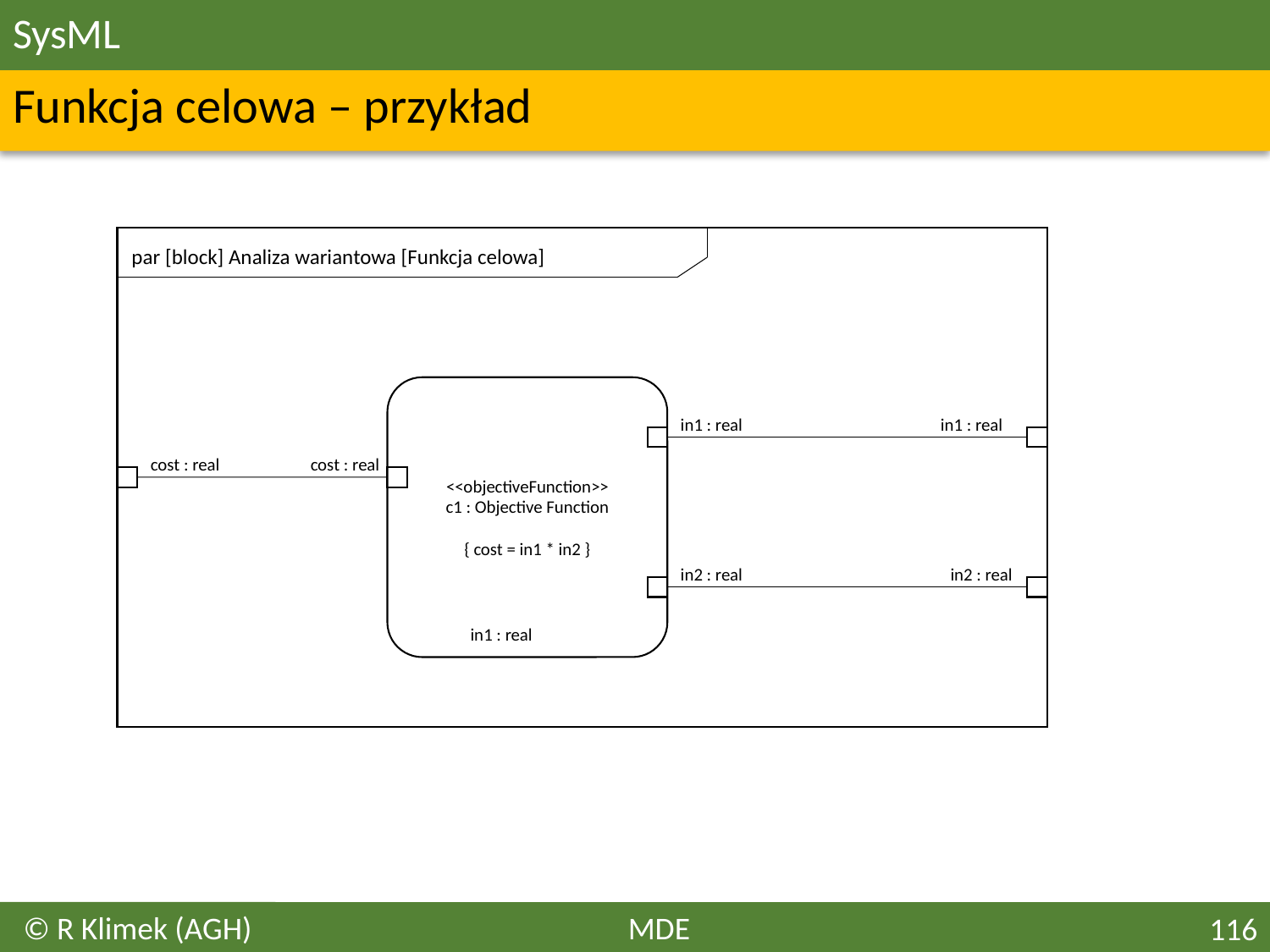

# SysML
Funkcja celowa – przykład

par [block] Analiza wariantowa [Funkcja celowa]
<<objectiveFunction>>
c1 : Objective Function

{ cost = in1 * in2 }
in1 : real
in1 : real

cost : real
cost : real

in2 : real
in2 : real

in1 : real
© R Klimek (AGH)
MDE
116